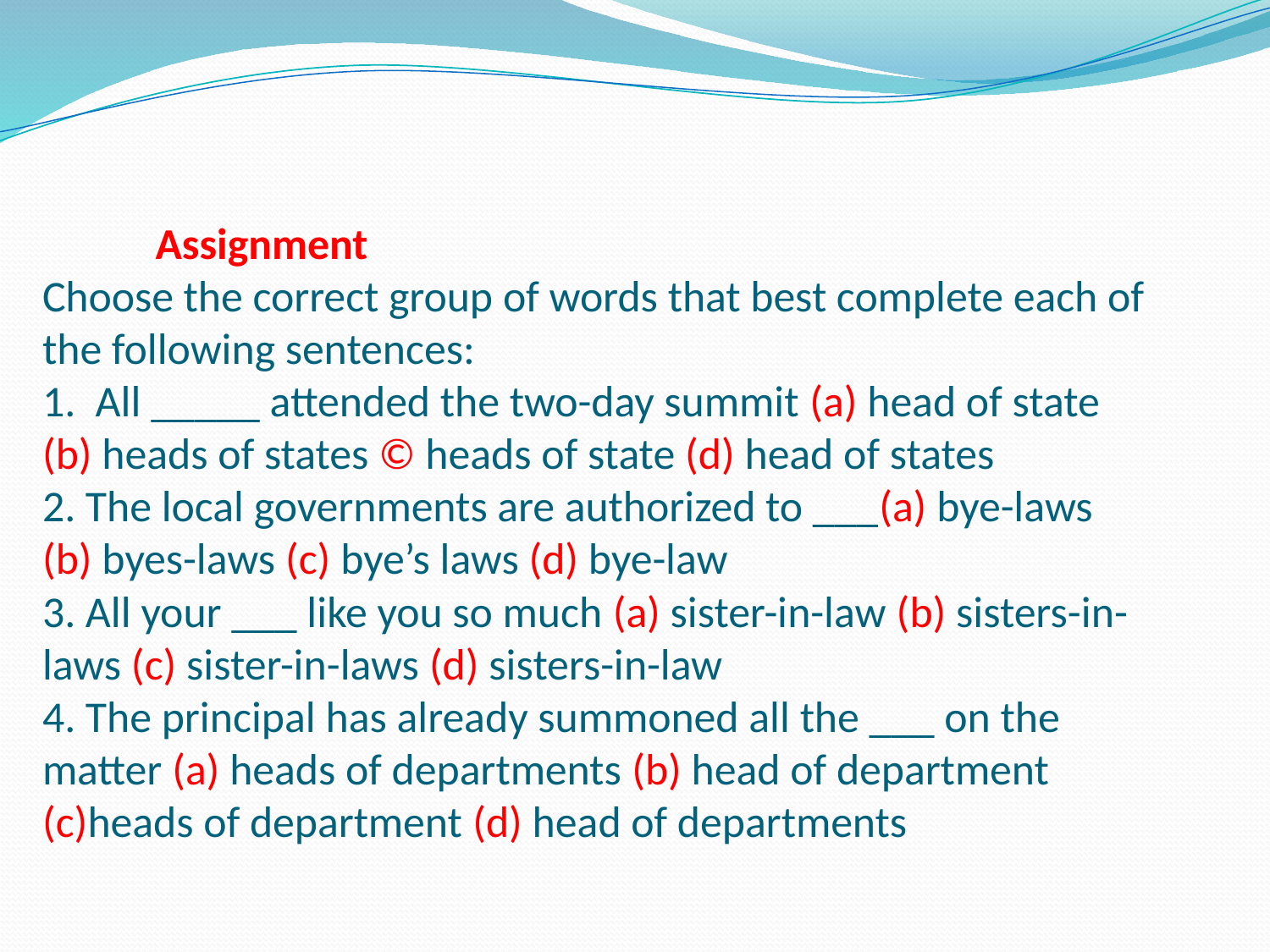

# Assignment Choose the correct group of words that best complete each of the following sentences: 1.  All _____ attended the two-day summit (a) head of state (b) heads of states © heads of state (d) head of states 2. The local governments are authorized to ___(a) bye-laws (b) byes-laws (c) bye’s laws (d) bye-law 3. All your ___ like you so much (a) sister-in-law (b) sisters-in-laws (c) sister-in-laws (d) sisters-in-law 4. The principal has already summoned all the ___ on the matter (a) heads of departments (b) head of department (c)heads of department (d) head of departments